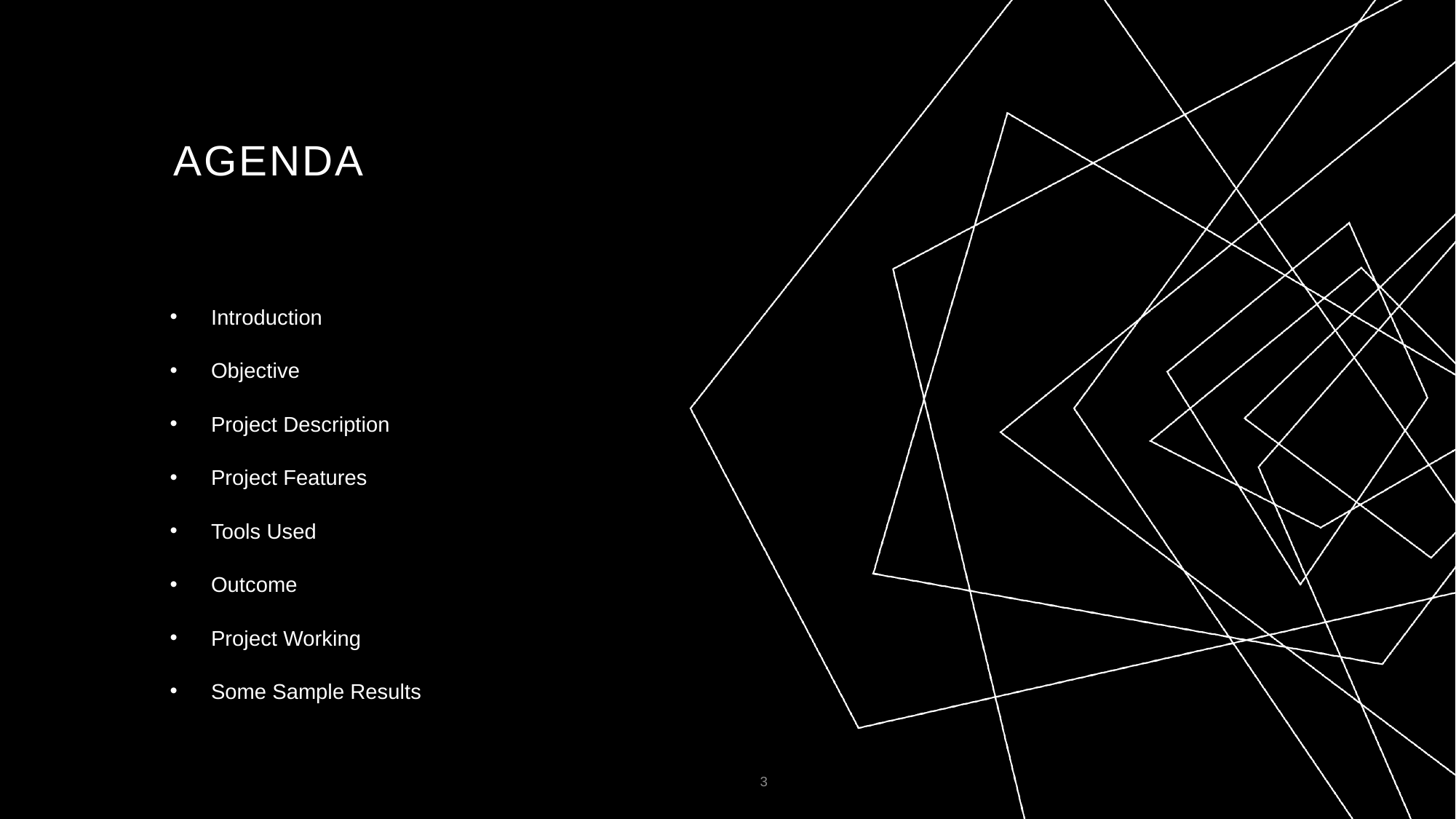

# AGENDA
Introduction
Objective
Project Description
Project Features
Tools Used
Outcome
Project Working
Some Sample Results

3